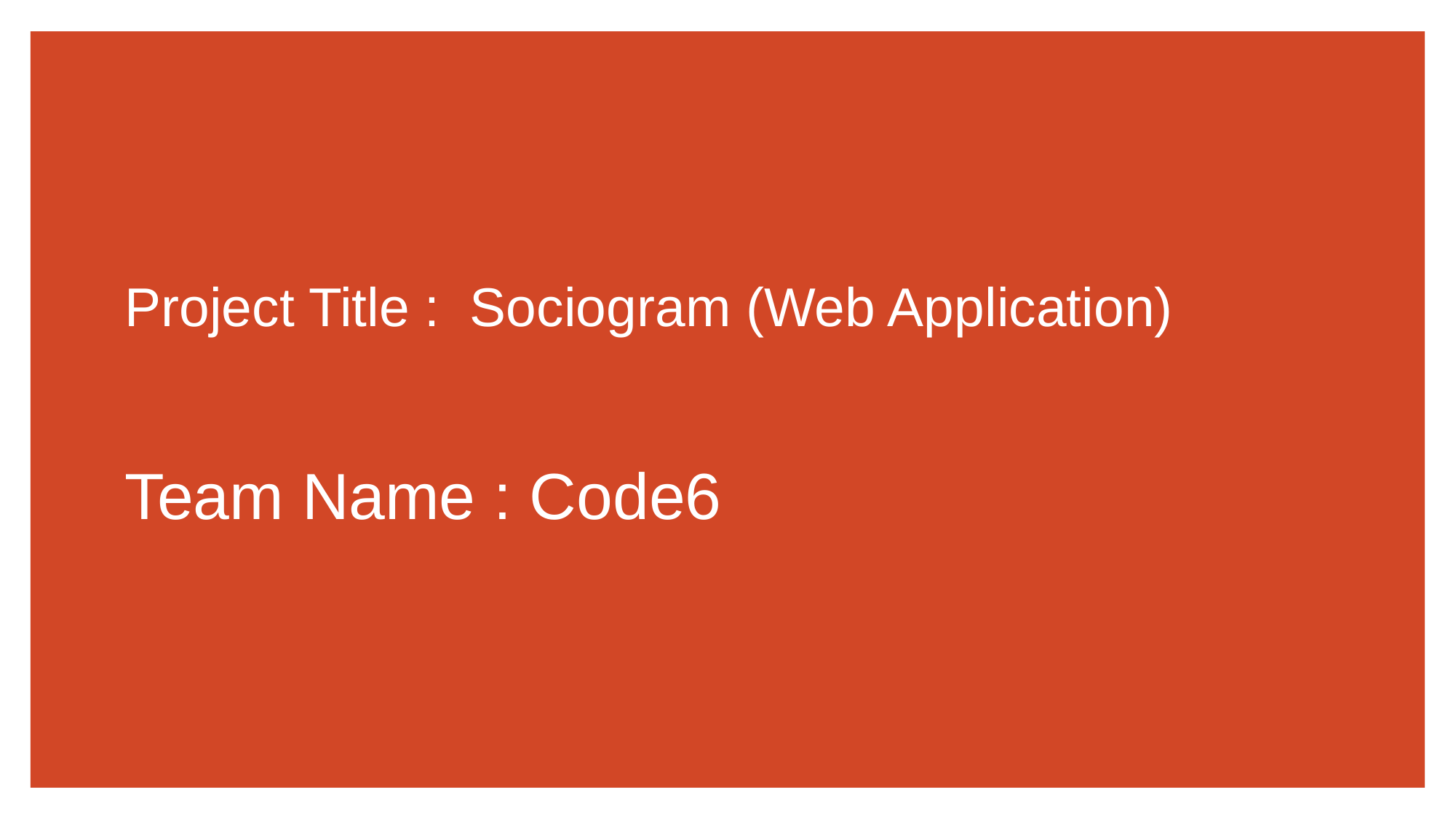

# Project Title :  Sociogram (Web Application)
Team Name : Code6